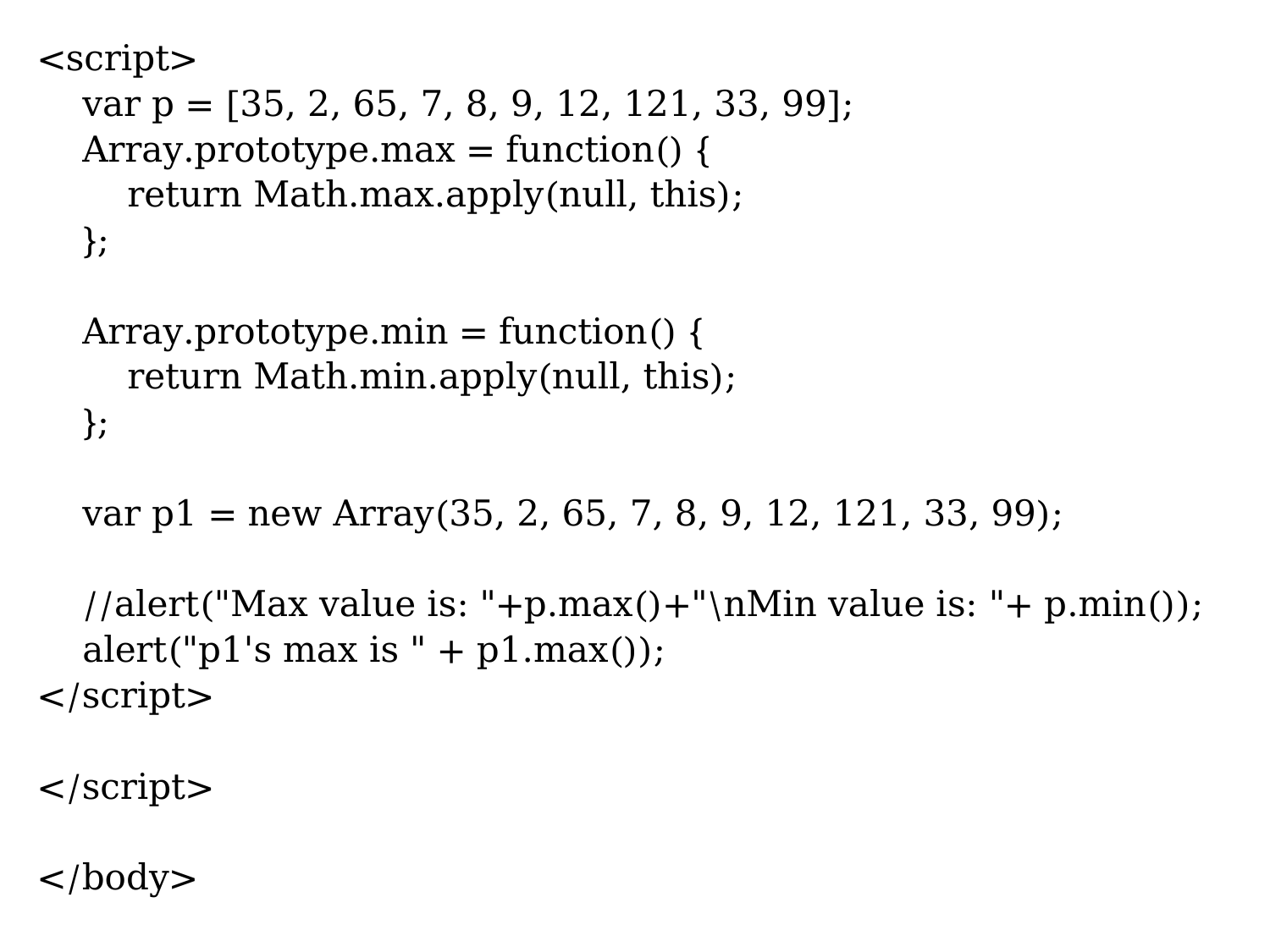

<script>
    var p = [35, 2, 65, 7, 8, 9, 12, 121, 33, 99];
    Array.prototype.max = function() {
        return Math.max.apply(null, this);
    };

    Array.prototype.min = function() {
        return Math.min.apply(null, this);
    };

    var p1 = new Array(35, 2, 65, 7, 8, 9, 12, 121, 33, 99);

    //alert("Max value is: "+p.max()+"\nMin value is: "+ p.min());
    alert("p1's max is " + p1.max());
</script>

</script>

</body>